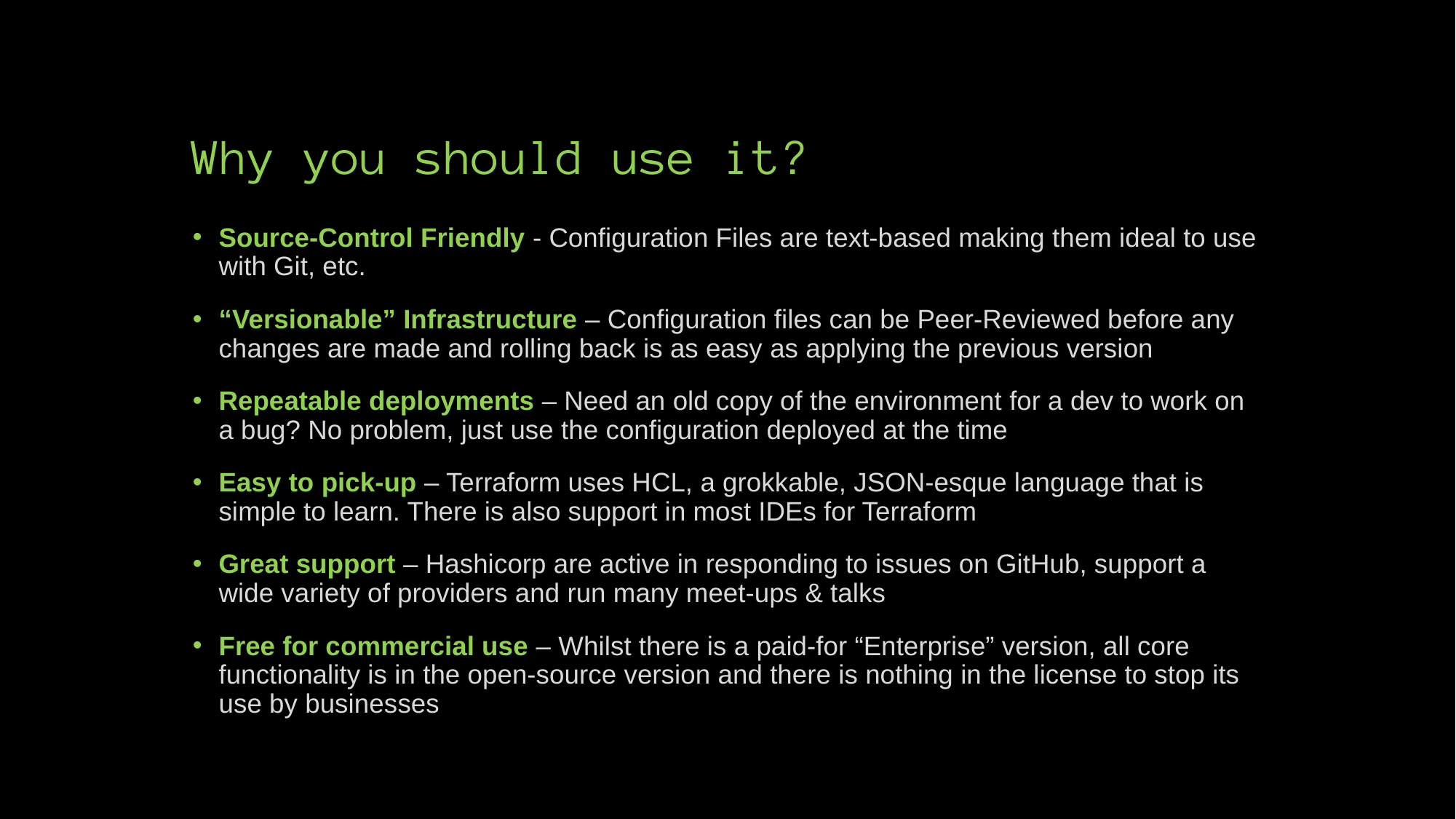

# Why you should use it?
Source-Control Friendly - Configuration Files are text-based making them ideal to use with Git, etc.
“Versionable” Infrastructure – Configuration files can be Peer-Reviewed before any changes are made and rolling back is as easy as applying the previous version
Repeatable deployments – Need an old copy of the environment for a dev to work on a bug? No problem, just use the configuration deployed at the time
Easy to pick-up – Terraform uses HCL, a grokkable, JSON-esque language that is simple to learn. There is also support in most IDEs for Terraform
Great support – Hashicorp are active in responding to issues on GitHub, support a wide variety of providers and run many meet-ups & talks
Free for commercial use – Whilst there is a paid-for “Enterprise” version, all core functionality is in the open-source version and there is nothing in the license to stop its use by businesses